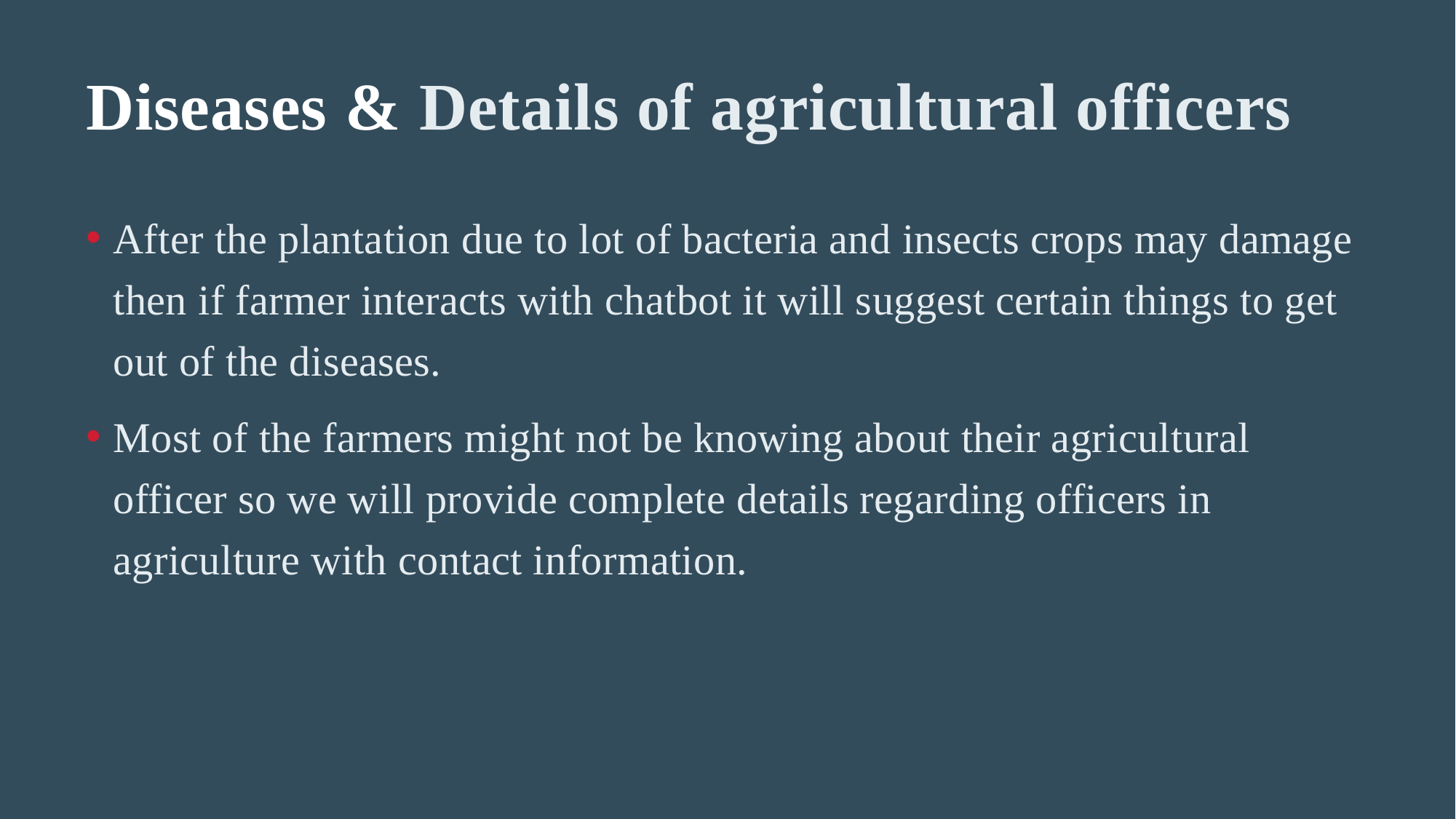

# Diseases & Details of agricultural officers
After the plantation due to lot of bacteria and insects crops may damage then if farmer interacts with chatbot it will suggest certain things to get out of the diseases.
Most of the farmers might not be knowing about their agricultural officer so we will provide complete details regarding officers in agriculture with contact information.